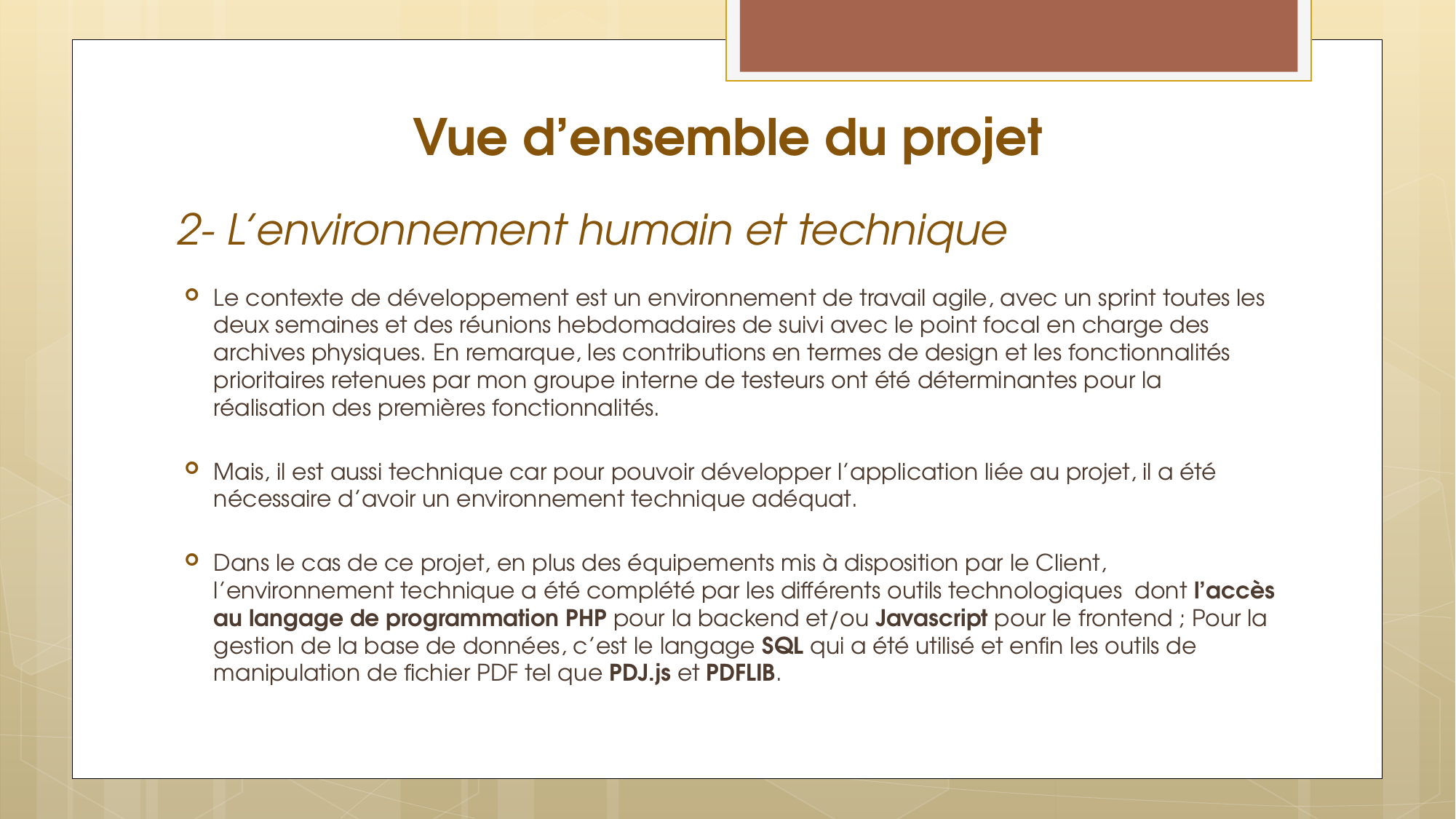

Vue d’ensemble du projet
# 2- L’environnement humain et technique
Le contexte de développement est un environnement de travail agile, avec un sprint toutes les deux semaines et des réunions hebdomadaires de suivi avec le point focal en charge des archives physiques. En remarque, les contributions en termes de design et les fonctionnalités prioritaires retenues par mon groupe interne de testeurs ont été déterminantes pour la réalisation des premières fonctionnalités.

Mais, il est aussi technique car pour pouvoir développer l’application liée au projet, il a été nécessaire d’avoir un environnement technique adéquat.

Dans le cas de ce projet, en plus des équipements mis à disposition par le Client, l’environnement technique a été complété par les différents outils technologiques  dont l’accès au langage de programmation PHP pour la backend et/ou Javascript pour le frontend ; Pour la gestion de la base de données, c’est le langage SQL qui a été utilisé et enfin les outils de manipulation de fichier PDF tel que PDJ.js et PDFLIB.